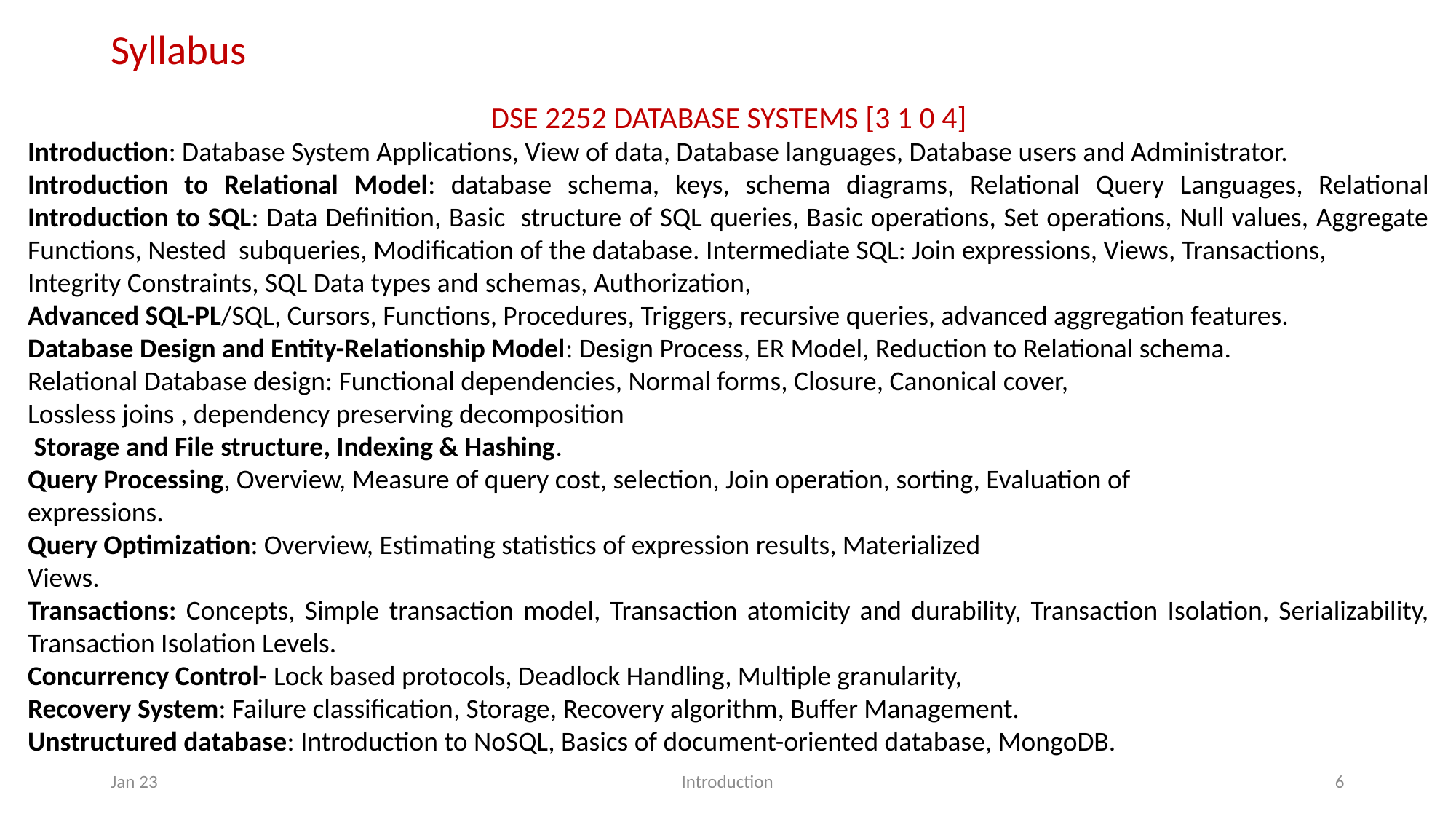

# Syllabus
DSE 2252 DATABASE SYSTEMS [3 1 0 4]
Introduction: Database System Applications, View of data, Database languages, Database users and Administrator.
Introduction to Relational Model: database schema, keys, schema diagrams, Relational Query Languages, Relational Introduction to SQL: Data Definition, Basic  structure of SQL queries, Basic operations, Set operations, Null values, Aggregate Functions, Nested  subqueries, Modification of the database. Intermediate SQL: Join expressions, Views, Transactions,
Integrity Constraints, SQL Data types and schemas, Authorization,
Advanced SQL-PL/SQL, Cursors, Functions, Procedures, Triggers, recursive queries, advanced aggregation features.
Database Design and Entity-Relationship Model: Design Process, ER Model, Reduction to Relational schema.
Relational Database design: Functional dependencies, Normal forms, Closure, Canonical cover,
Lossless joins , dependency preserving decomposition
 Storage and File structure, Indexing & Hashing.
Query Processing, Overview, Measure of query cost, selection, Join operation, sorting, Evaluation of
expressions.
Query Optimization: Overview, Estimating statistics of expression results, Materialized
Views.
Transactions: Concepts, Simple transaction model, Transaction atomicity and durability, Transaction Isolation, Serializability, Transaction Isolation Levels.
Concurrency Control- Lock based protocols, Deadlock Handling, Multiple granularity,
Recovery System: Failure classification, Storage, Recovery algorithm, Buffer Management.
Unstructured database: Introduction to NoSQL, Basics of document-oriented database, MongoDB.
Jan 23
Introduction
6